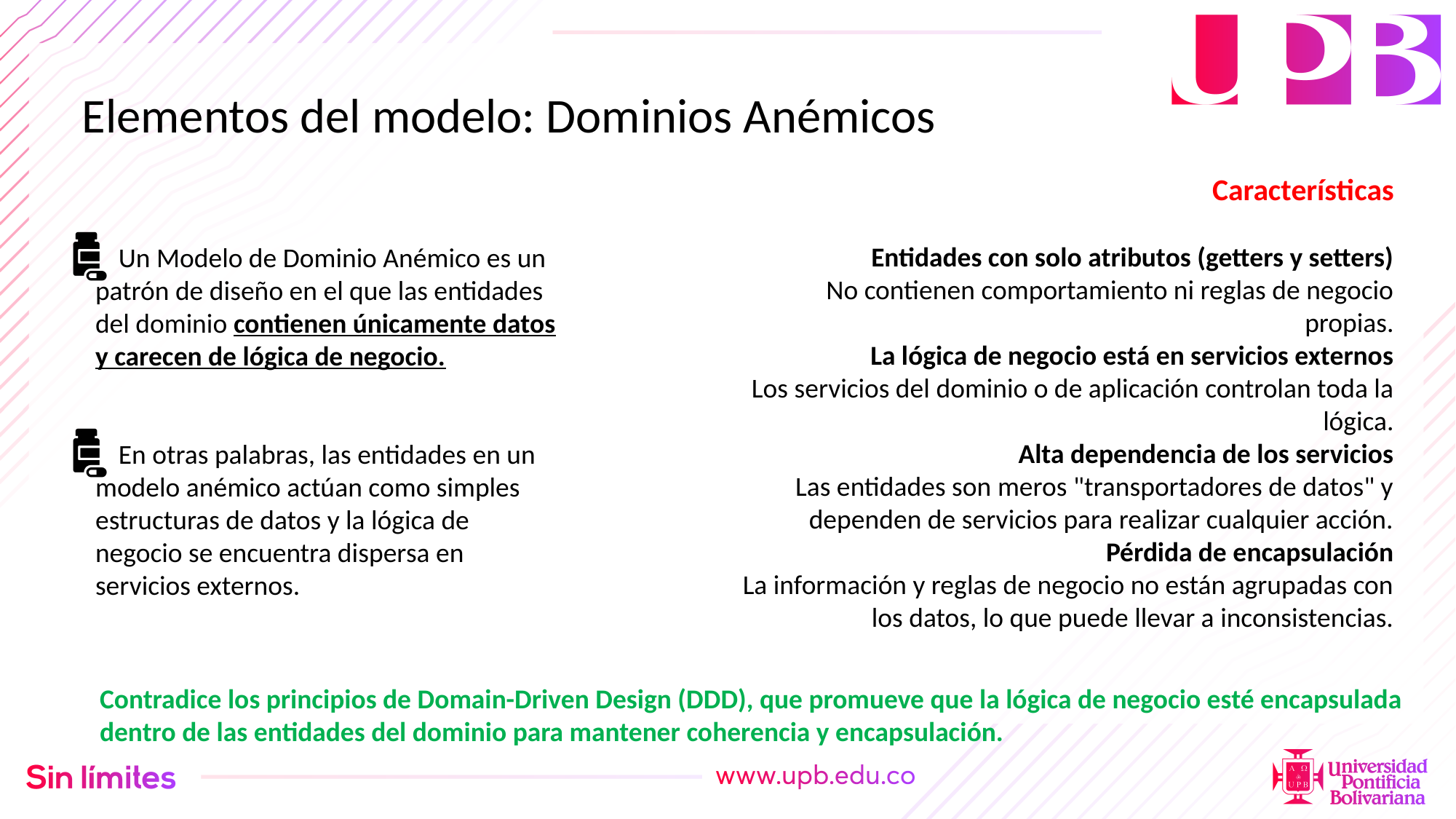

Elementos del modelo: Dominios Anémicos
Características

Entidades con solo atributos (getters y setters)
No contienen comportamiento ni reglas de negocio propias.
La lógica de negocio está en servicios externos
Los servicios del dominio o de aplicación controlan toda la lógica.
Alta dependencia de los servicios
Las entidades son meros "transportadores de datos" y dependen de servicios para realizar cualquier acción.
Pérdida de encapsulación
La información y reglas de negocio no están agrupadas con los datos, lo que puede llevar a inconsistencias.
Un Modelo de Dominio Anémico es un patrón de diseño en el que las entidades del dominio contienen únicamente datos y carecen de lógica de negocio.

En otras palabras, las entidades en un modelo anémico actúan como simples estructuras de datos y la lógica de negocio se encuentra dispersa en servicios externos.

Contradice los principios de Domain-Driven Design (DDD), que promueve que la lógica de negocio esté encapsulada dentro de las entidades del dominio para mantener coherencia y encapsulación.